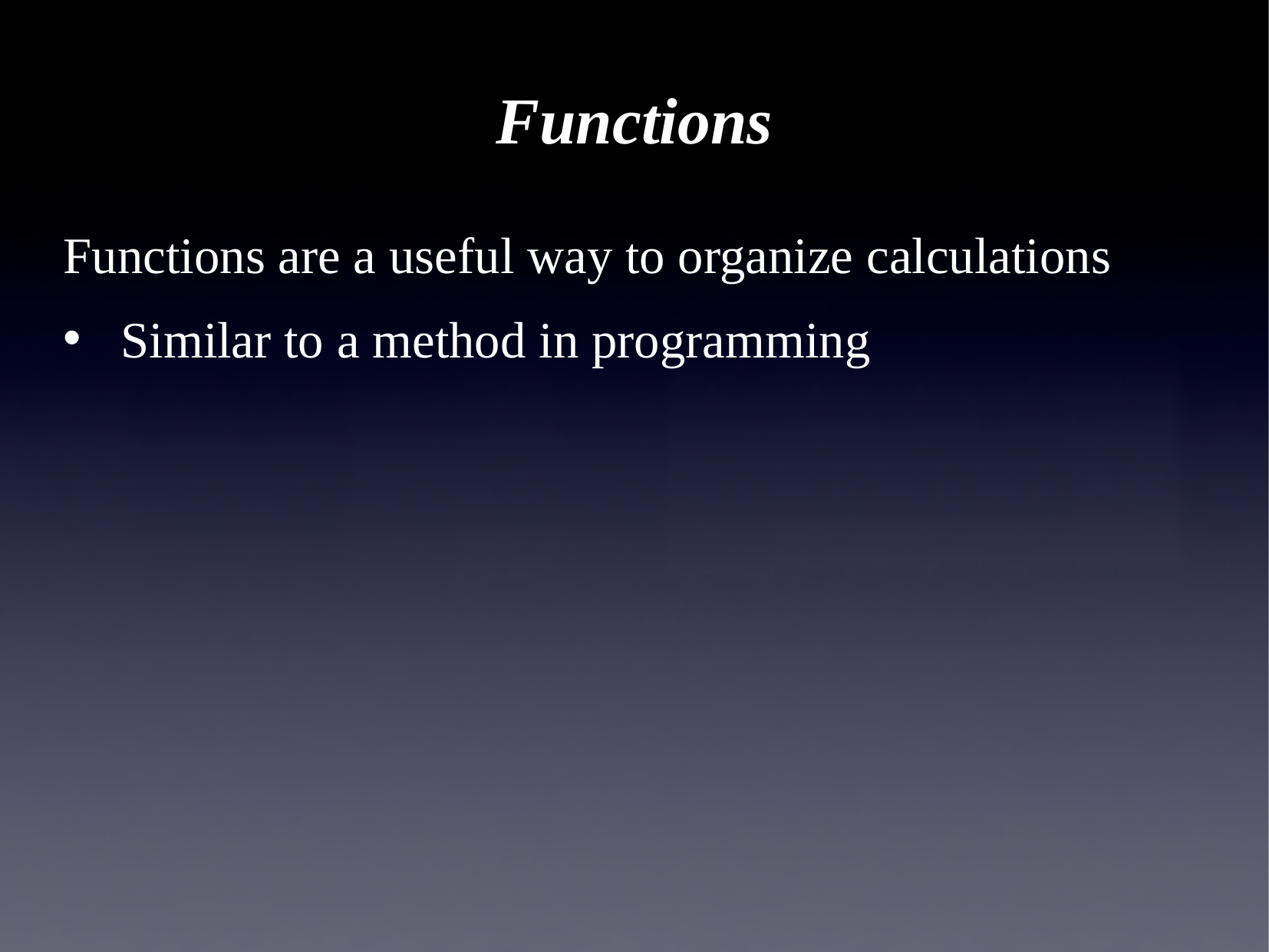

# Functions
Functions are a useful way to organize calculations
Similar to a method in programming